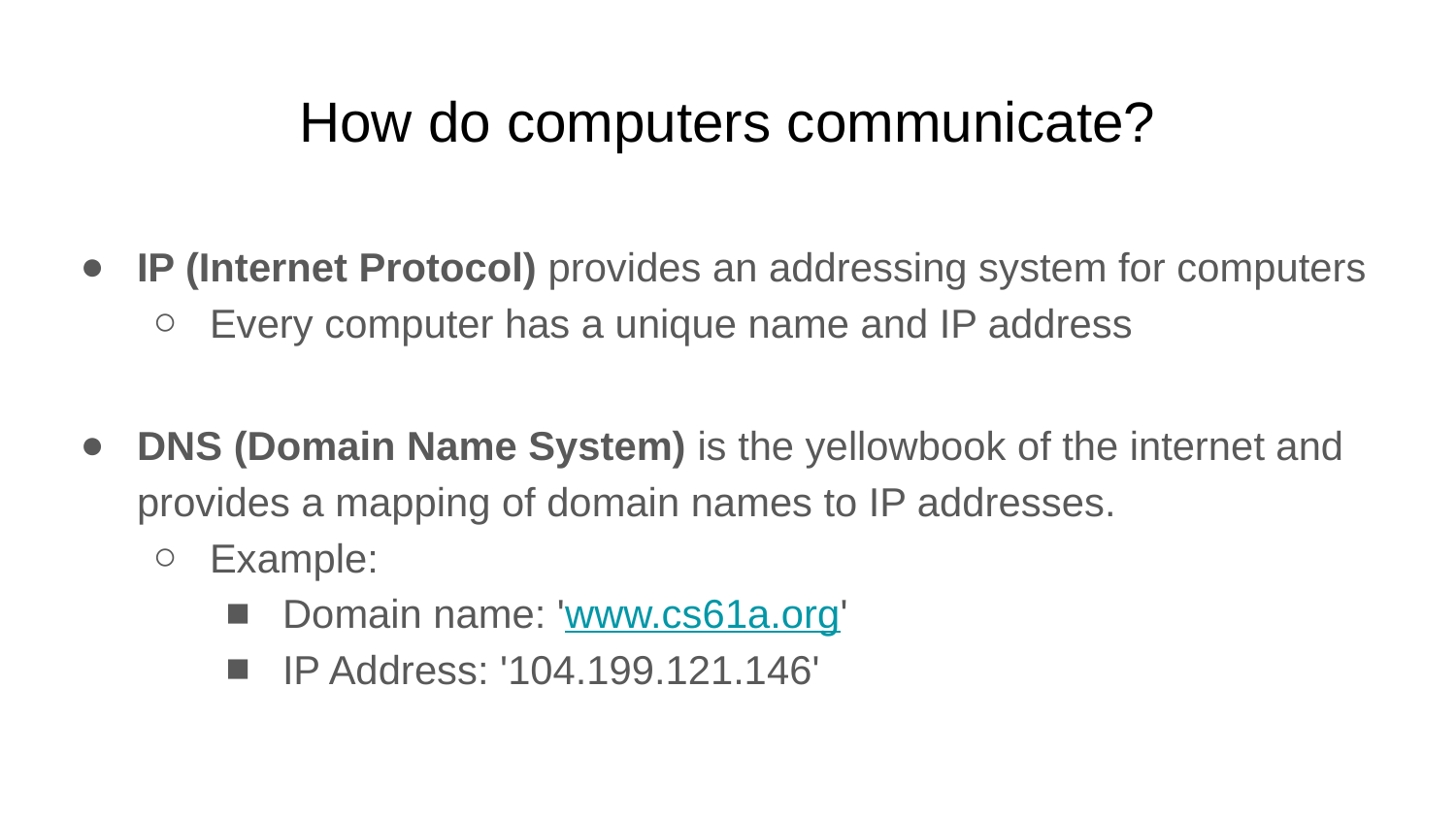

# How do computers communicate?
IP (Internet Protocol) provides an addressing system for computers
Every computer has a unique name and IP address

DNS (Domain Name System) is the yellowbook of the internet and provides a mapping of domain names to IP addresses.
Example:
Domain name: 'www.cs61a.org'
IP Address: '104.199.121.146'